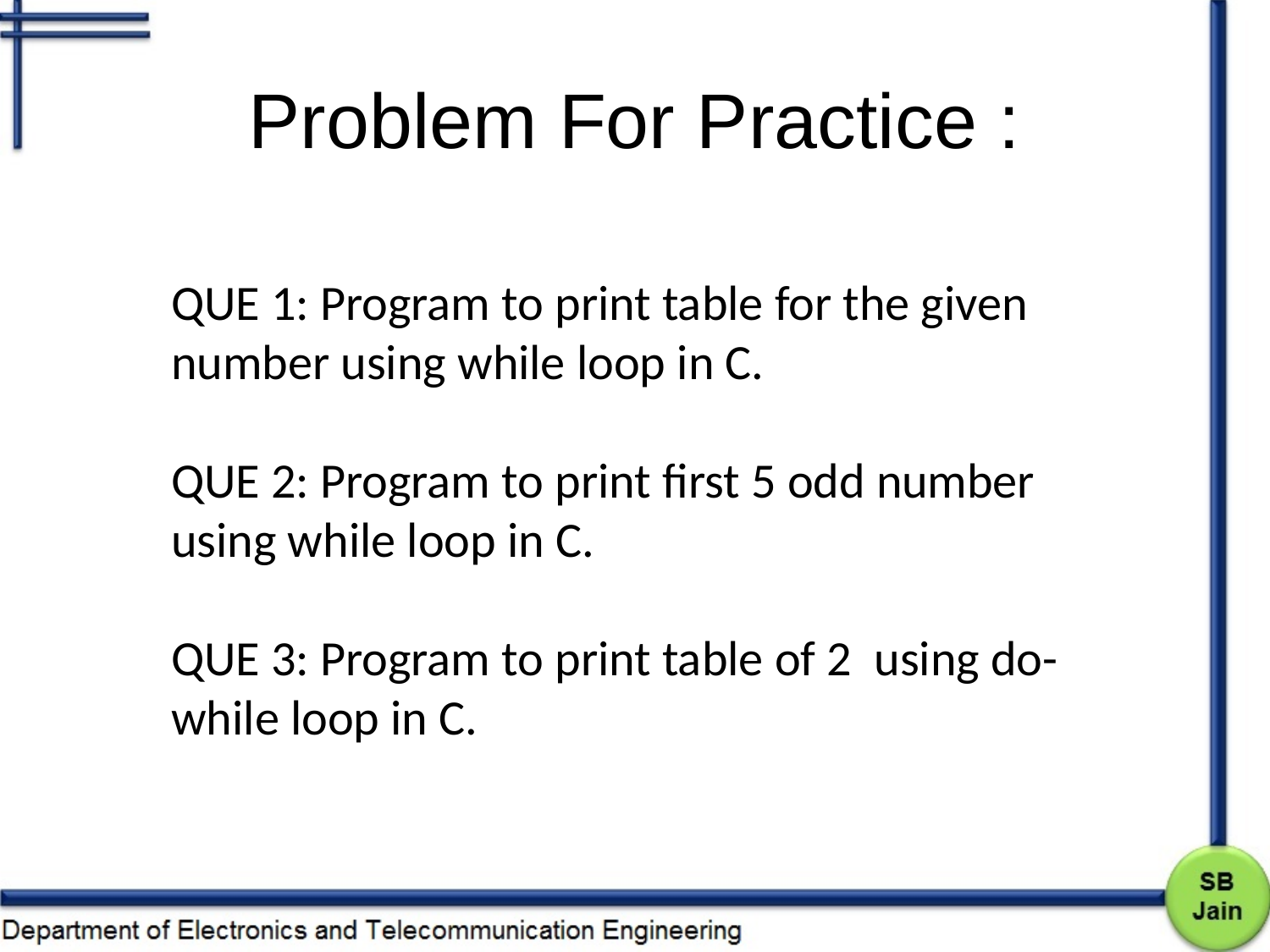

# Problem For Practice :
QUE 1: Program to print table for the given number using while loop in C.

QUE 2: Program to print first 5 odd number using while loop in C.

QUE 3: Program to print table of 2  using do- while loop in C.